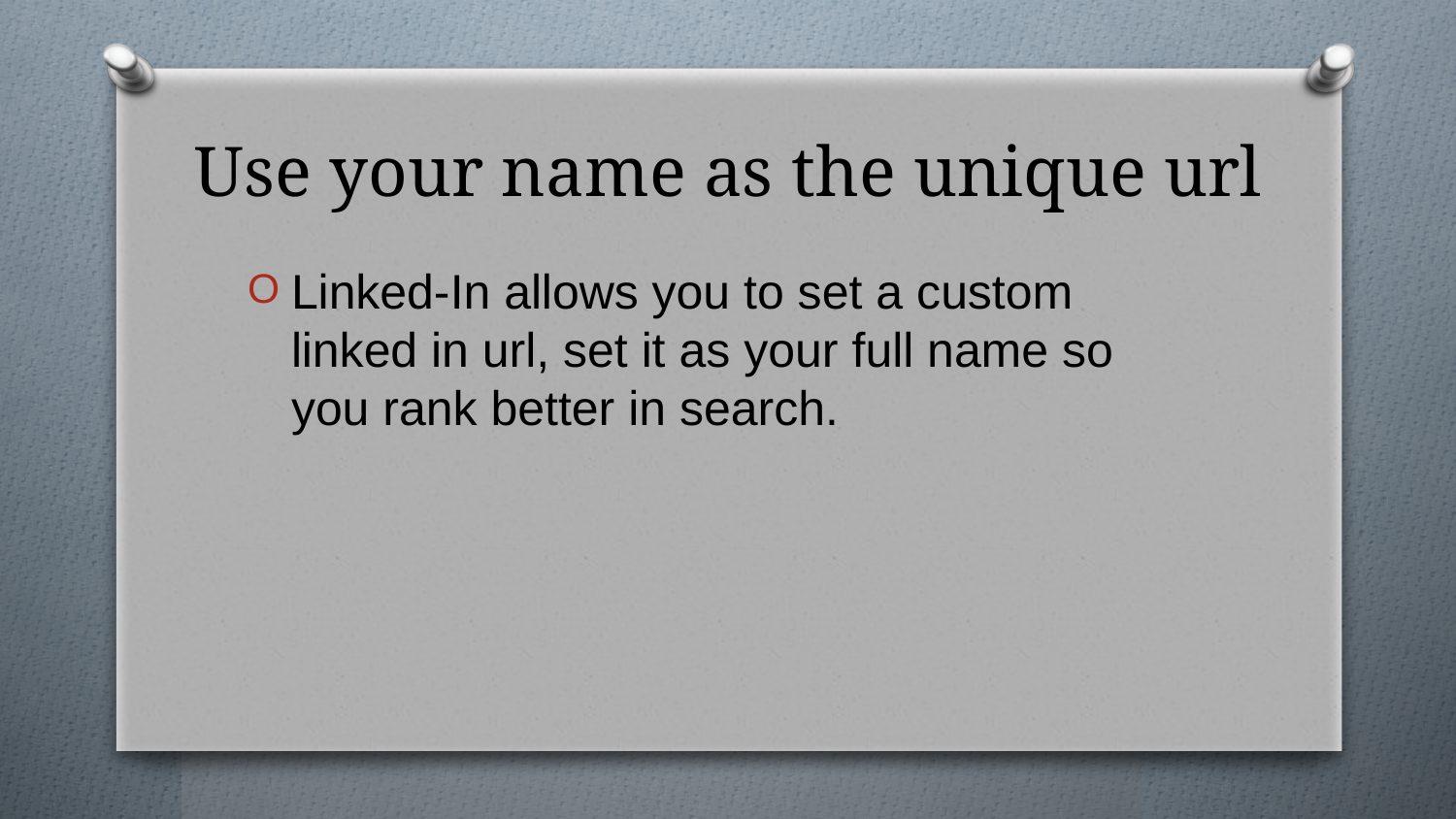

# Use your name as the unique url
Linked-In allows you to set a custom linked in url, set it as your full name so you rank better in search.